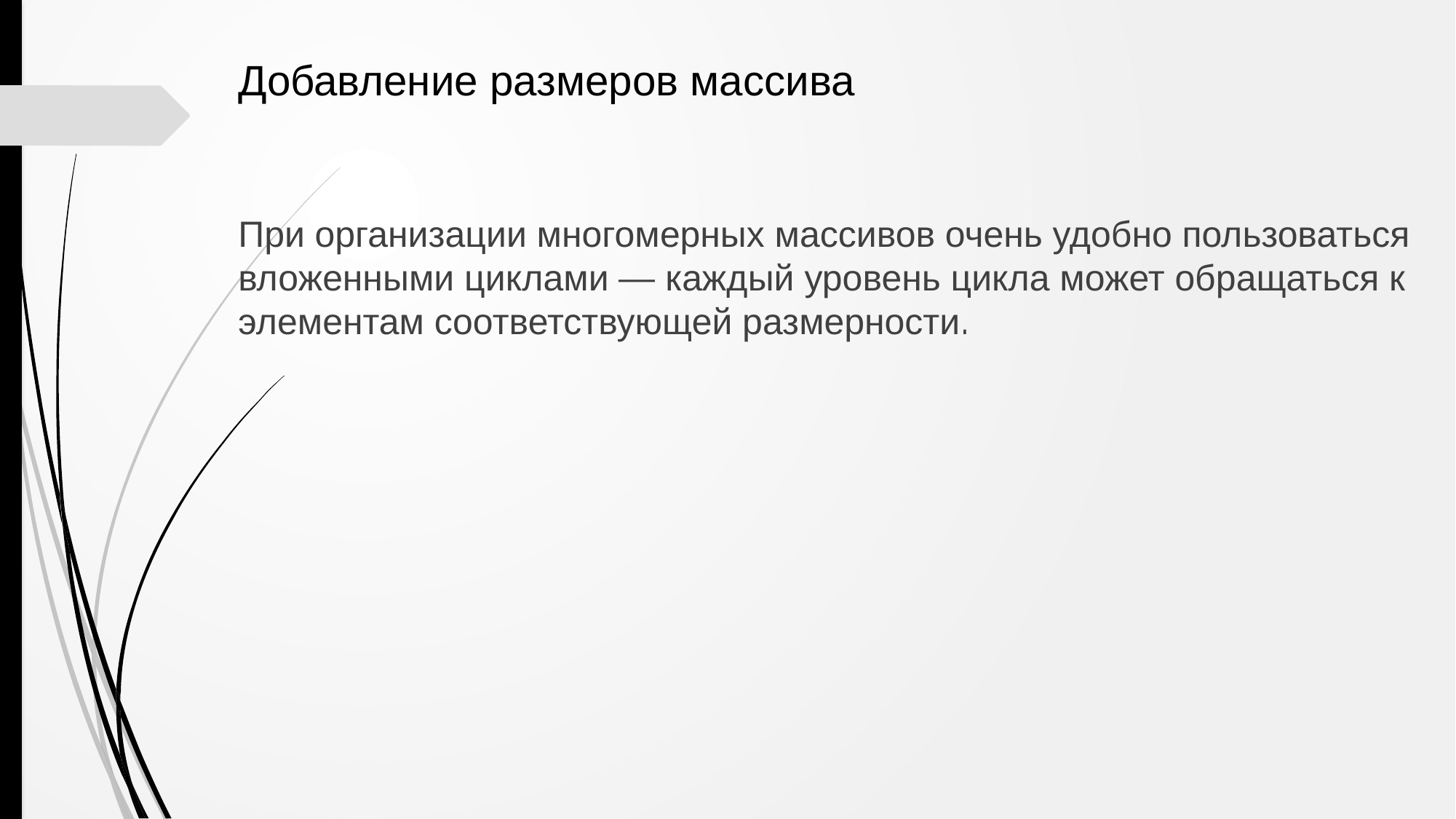

Добавление размеров массива
При организации многомерных массивов очень удобно пользоваться вложенными циклами — каждый уровень цикла может обращаться к элементам соответствующей размерности.